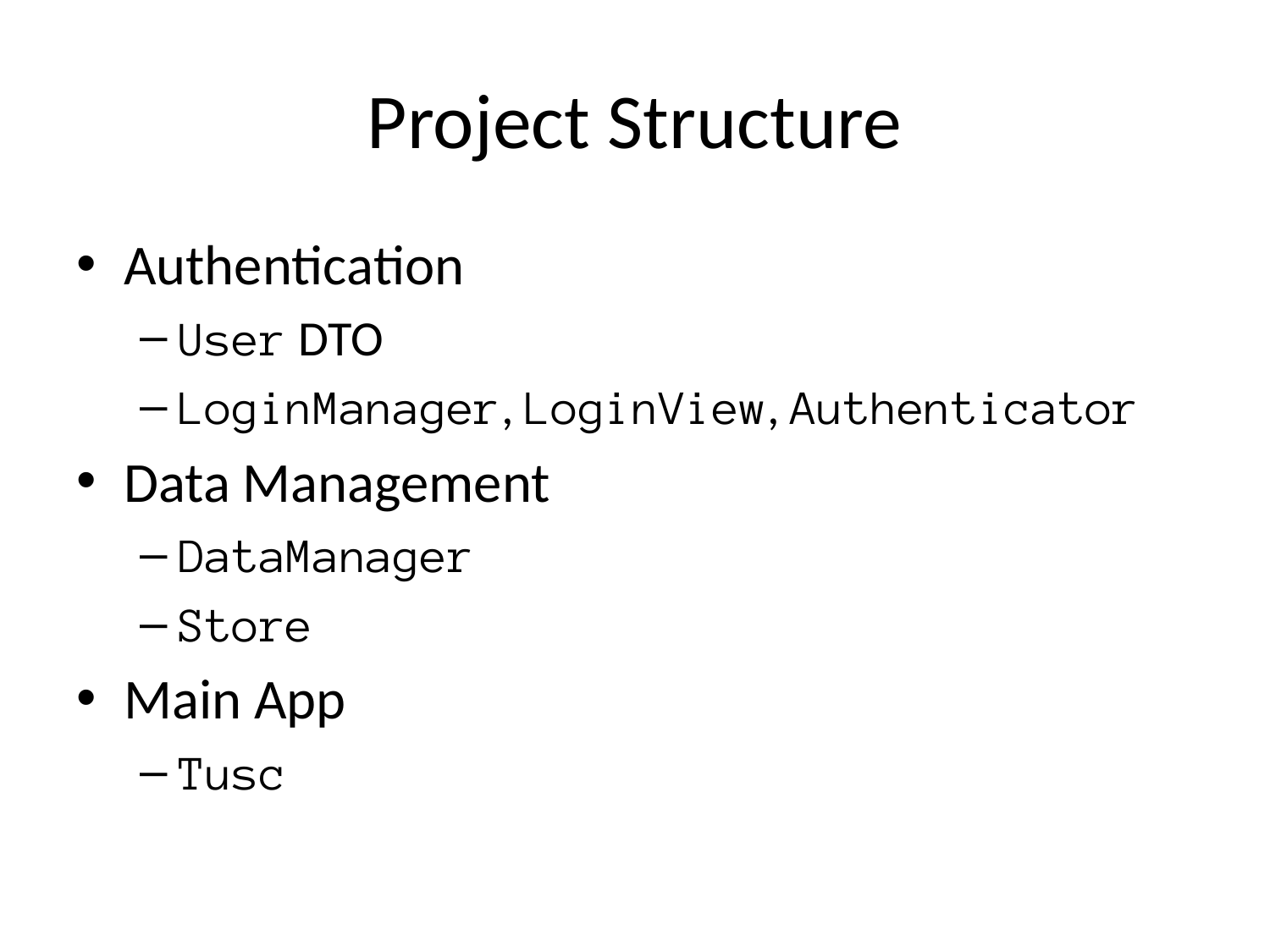

# Project Structure
Authentication
User DTO
LoginManager, LoginView, Authenticator
Data Management
DataManager
Store
Main App
Tusc